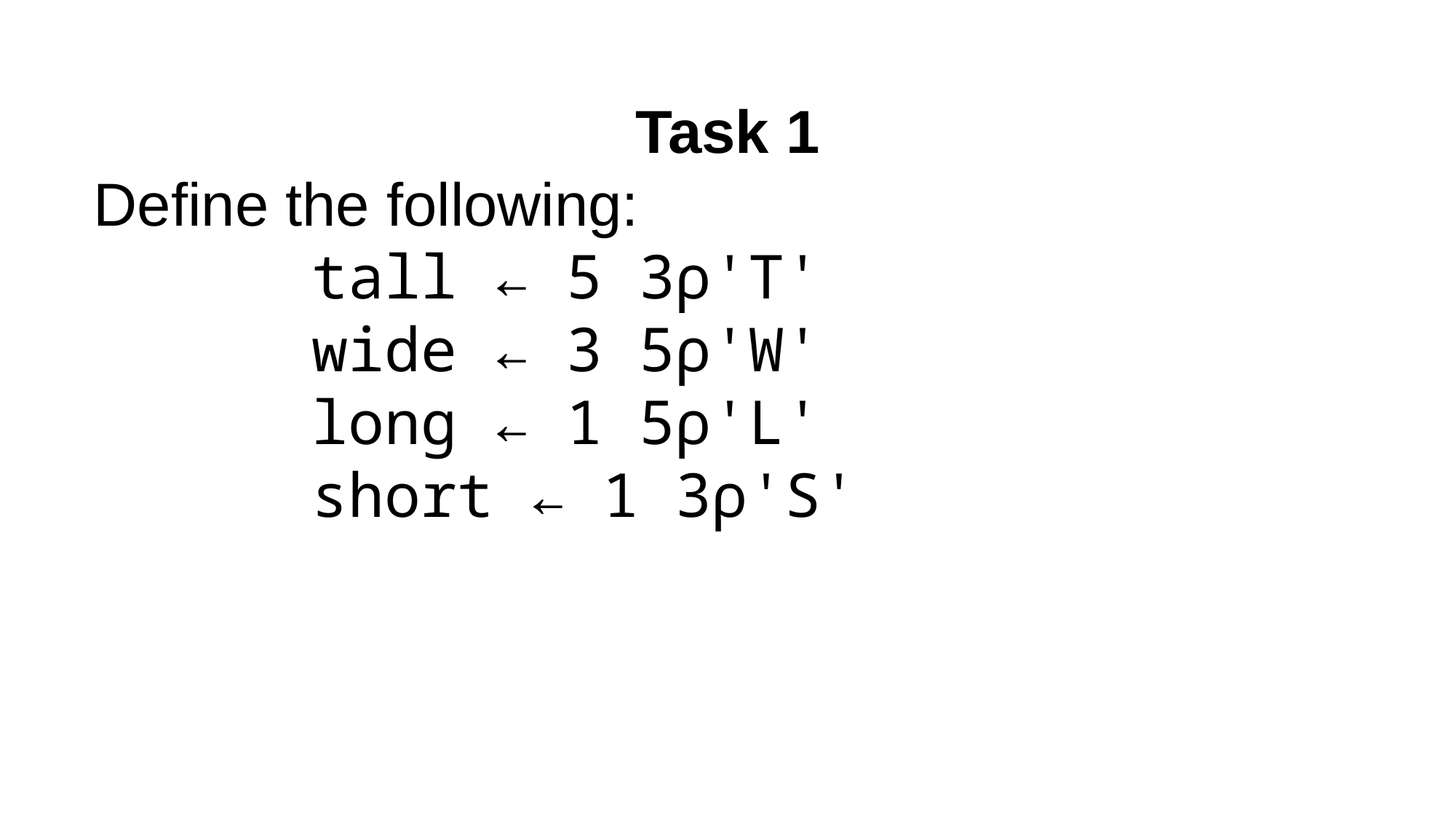

Task 1
Define the following:
      tall ← 5 3⍴'T'
      wide ← 3 5⍴'W'
      long ← 1 5⍴'L'
      short ← 1 3⍴'S'